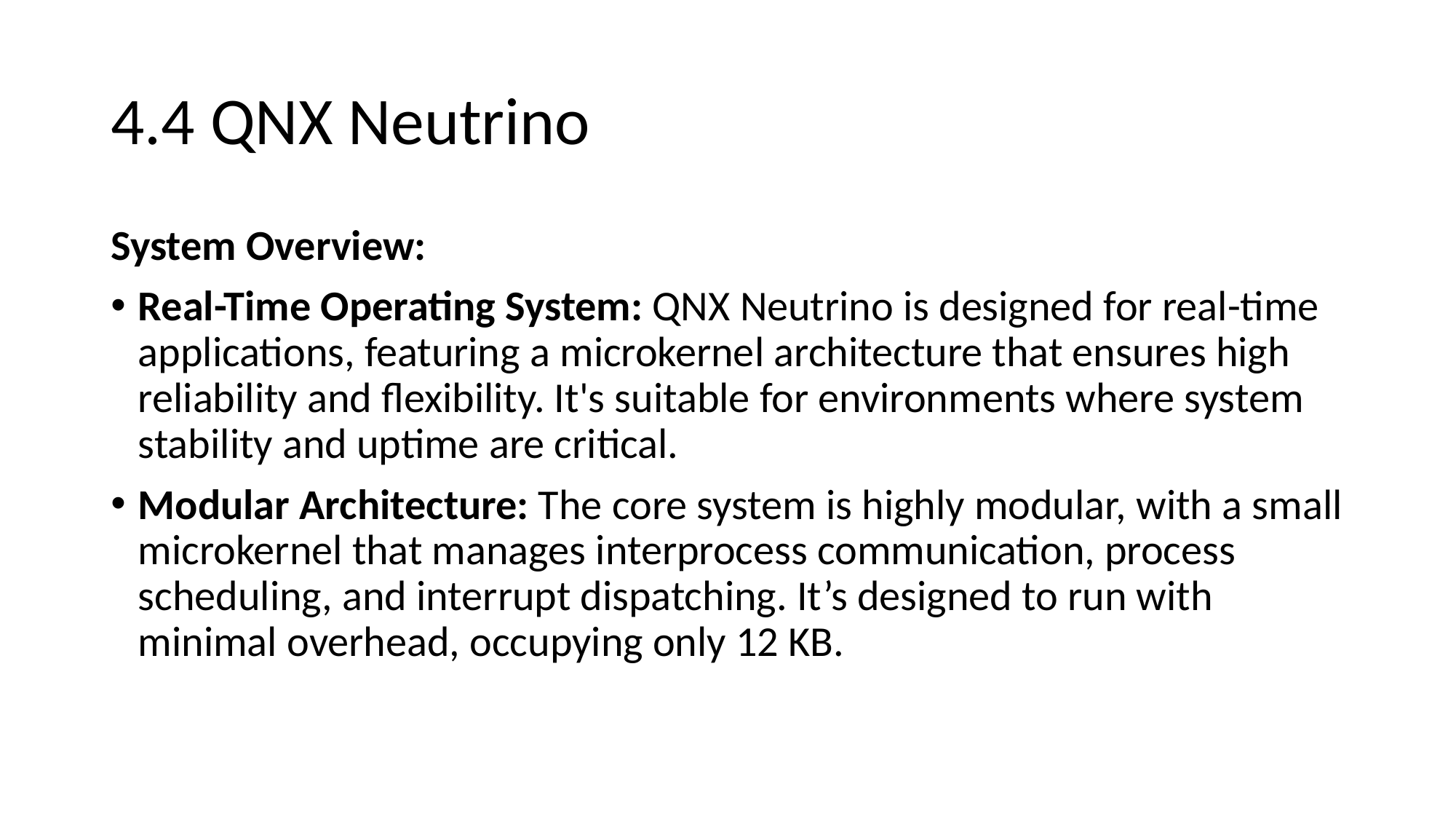

# 4.4 QNX Neutrino
System Overview:
Real-Time Operating System: QNX Neutrino is designed for real-time applications, featuring a microkernel architecture that ensures high reliability and flexibility. It's suitable for environments where system stability and uptime are critical.
Modular Architecture: The core system is highly modular, with a small microkernel that manages interprocess communication, process scheduling, and interrupt dispatching. It’s designed to run with minimal overhead, occupying only 12 KB.